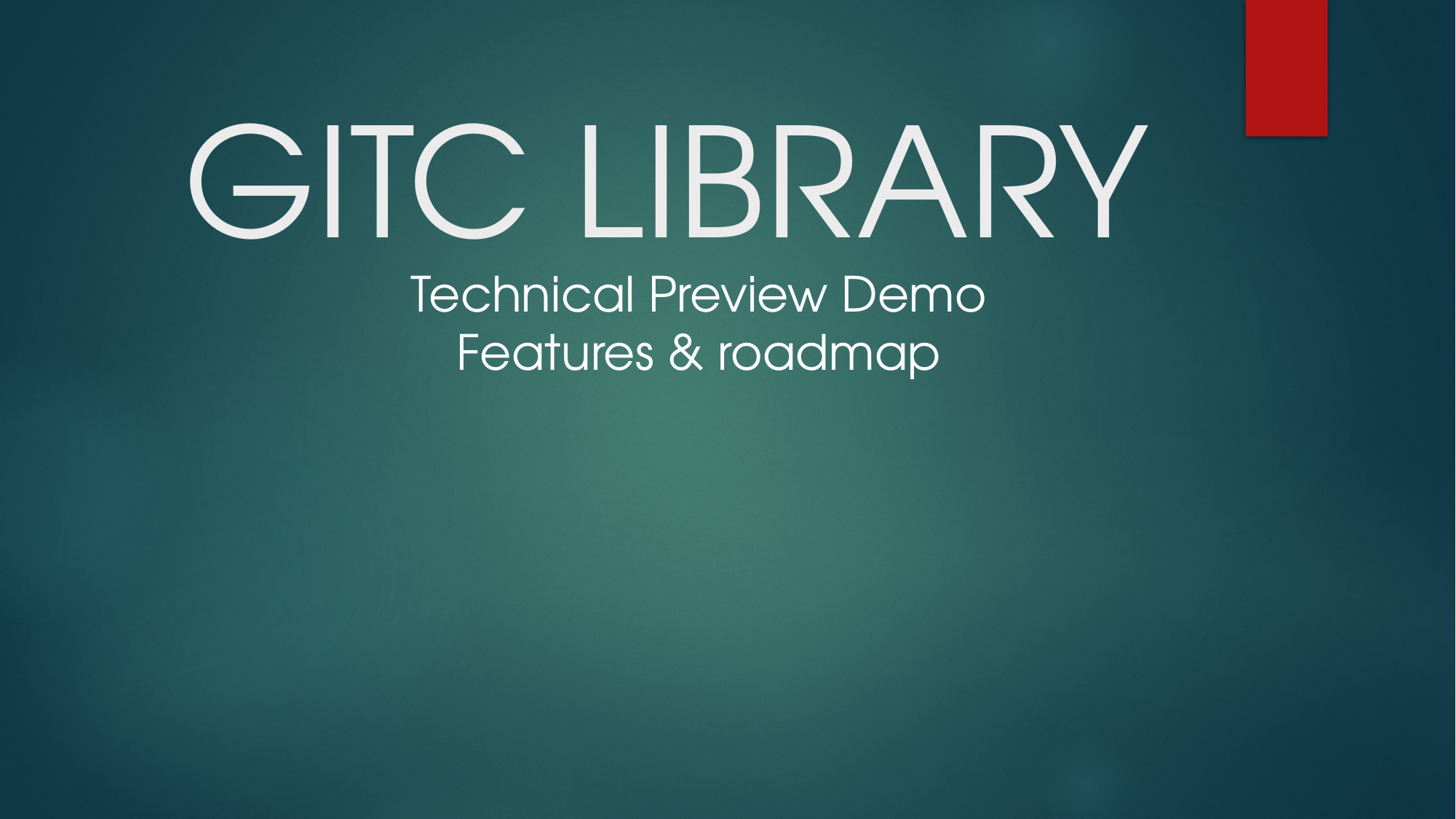

# GITC LIBRARY
Technical Preview Demo
Features & roadmap